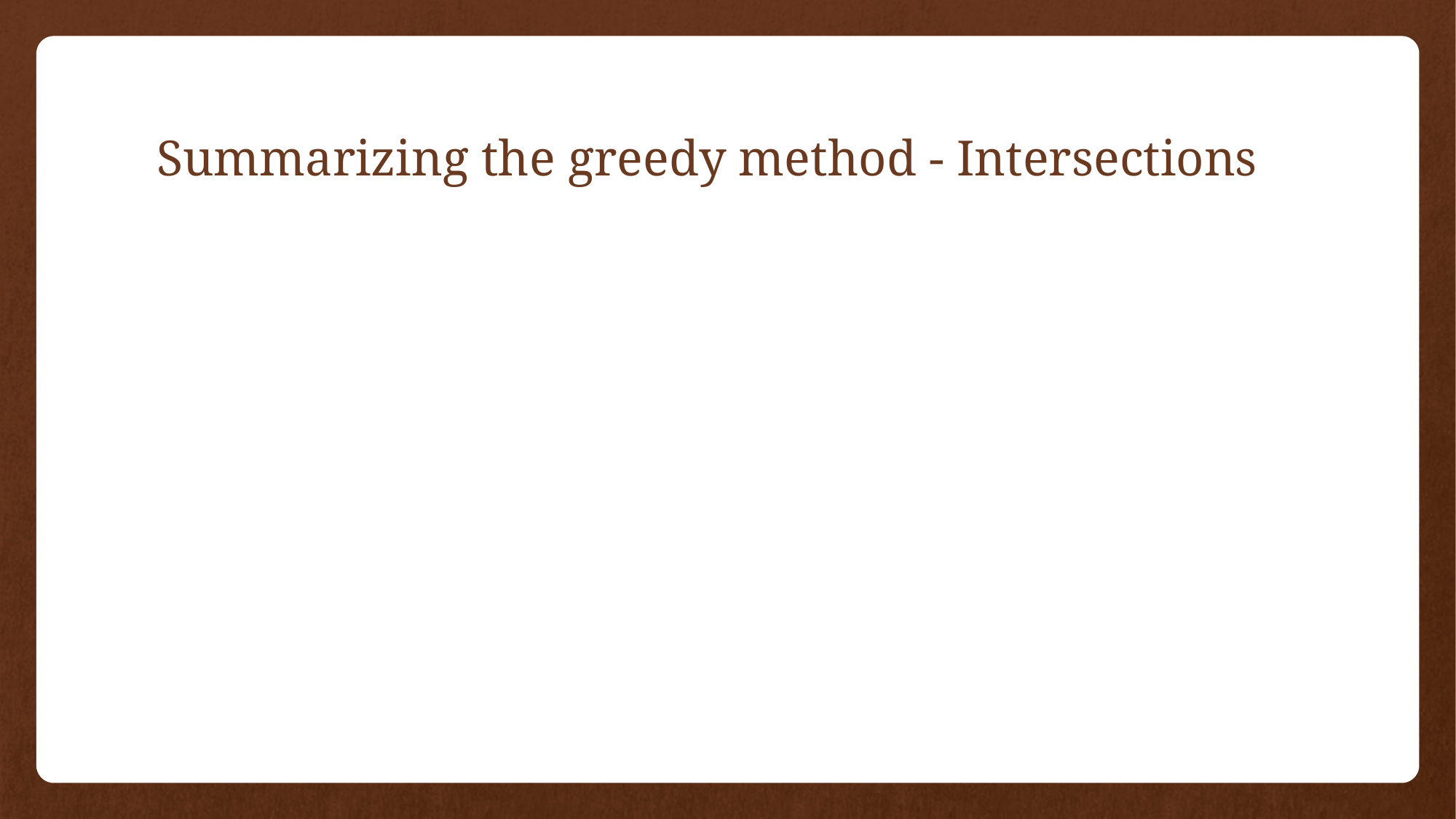

# Summarizing the greedy method - Intersections